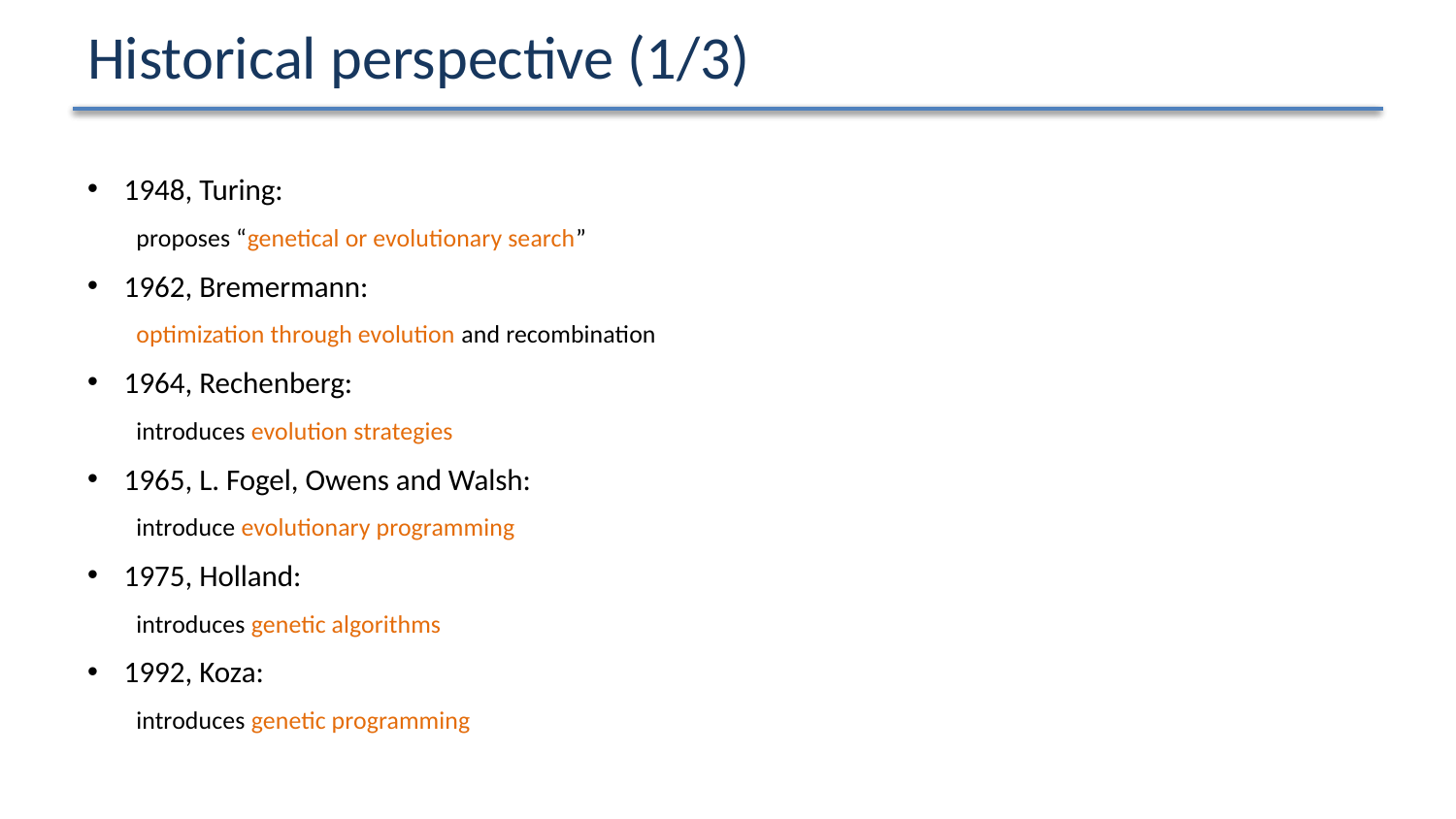

# Historical perspective (1/3)
1948, Turing:
proposes “genetical or evolutionary search”
1962, Bremermann:
optimization through evolution and recombination
1964, Rechenberg:
introduces evolution strategies
1965, L. Fogel, Owens and Walsh:
introduce evolutionary programming
1975, Holland:
introduces genetic algorithms
1992, Koza:
introduces genetic programming